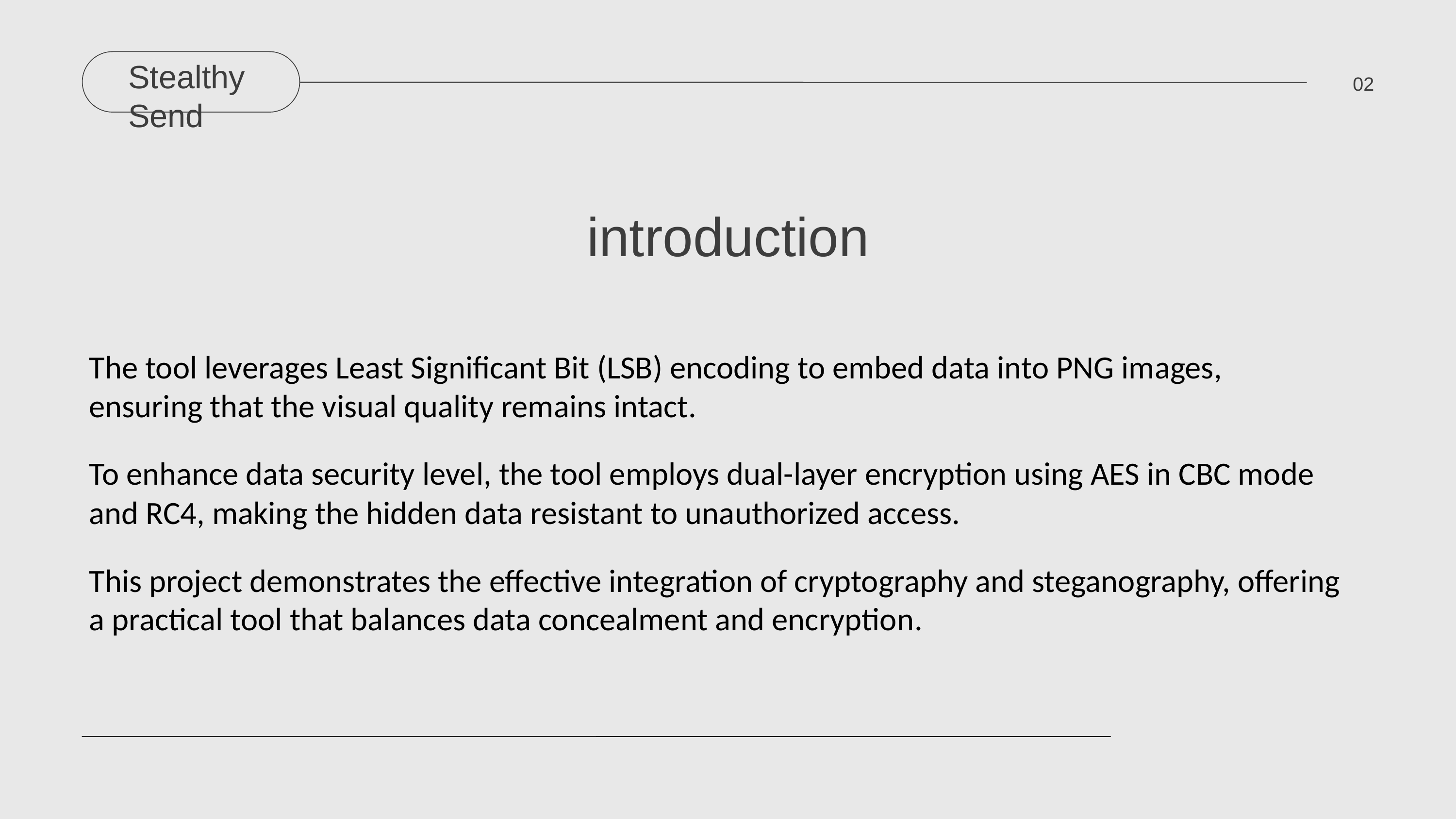

Stealthy Send

02

introduction
The tool leverages Least Significant Bit (LSB) encoding to embed data into PNG images, ensuring that the visual quality remains intact.

To enhance data security level, the tool employs dual-layer encryption using AES in CBC mode and RC4, making the hidden data resistant to unauthorized access.

This project demonstrates the effective integration of cryptography and steganography, offering a practical tool that balances data concealment and encryption.